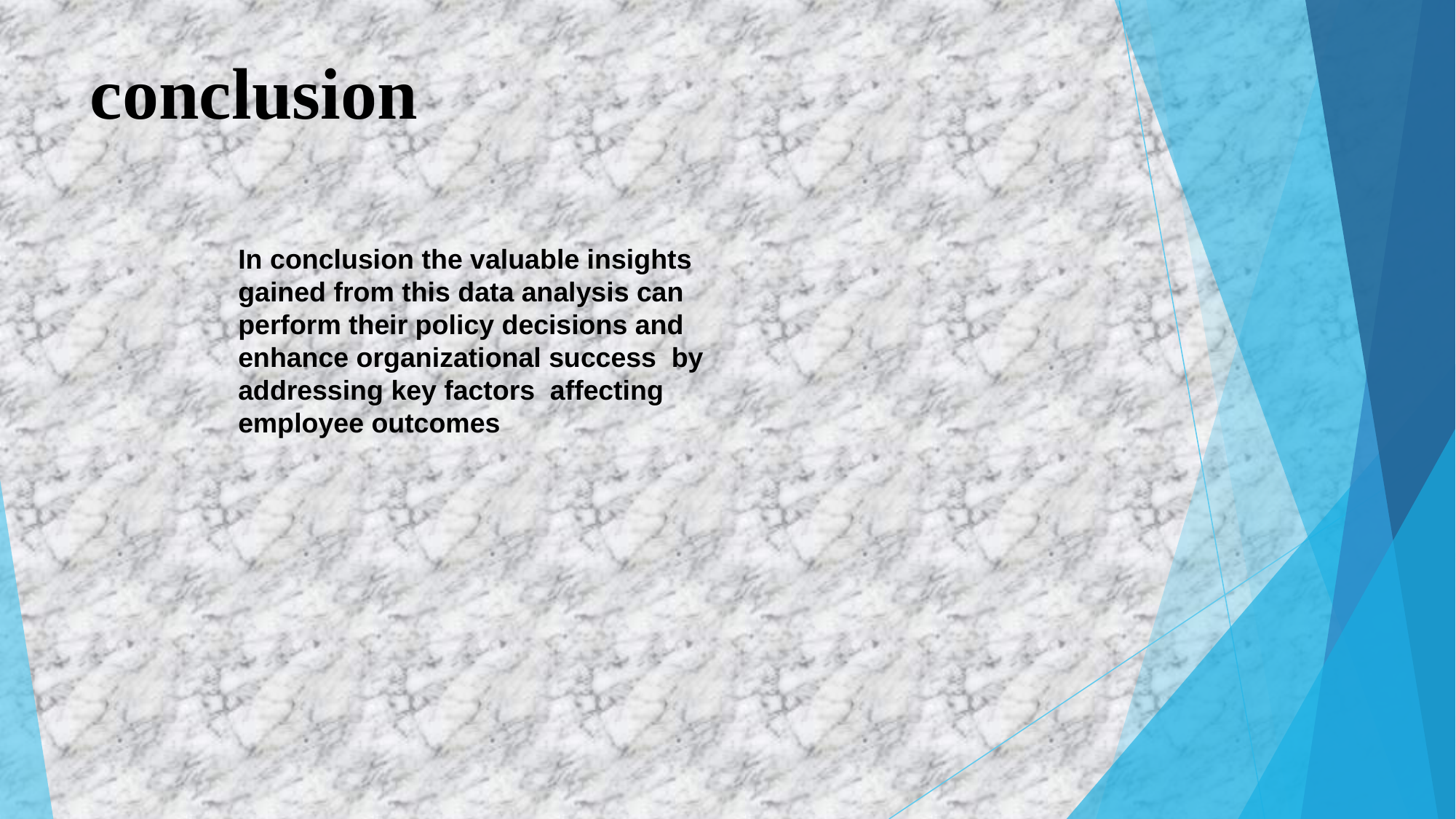

# conclusion
In conclusion the valuable insights gained from this data analysis can perform their policy decisions and enhance organizational success  by addressing key factors  affecting employee outcomes